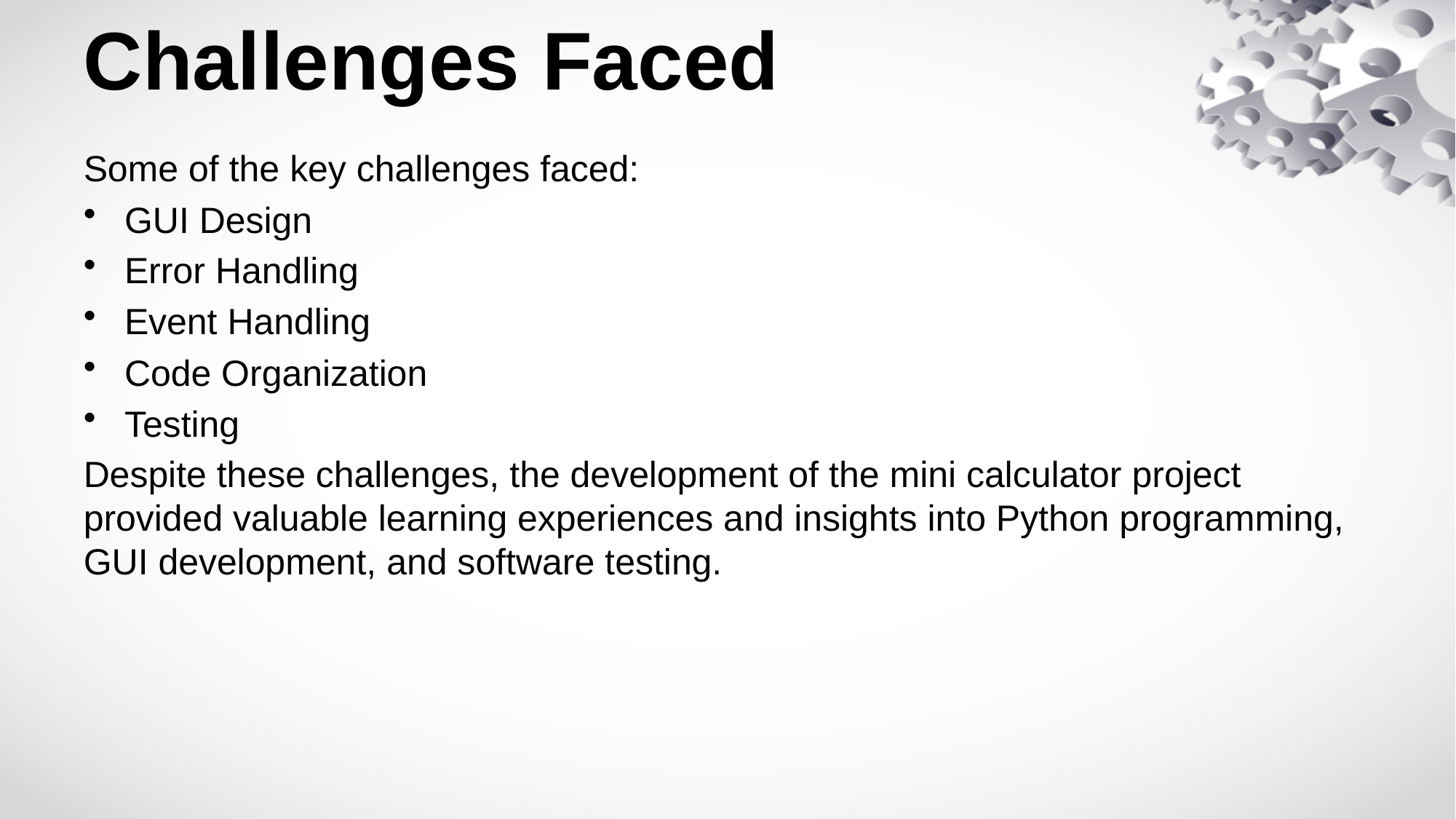

# Challenges Faced
Some of the key challenges faced:
GUI Design
Error Handling
Event Handling
Code Organization
Testing
Despite these challenges, the development of the mini calculator project provided valuable learning experiences and insights into Python programming, GUI development, and software testing.